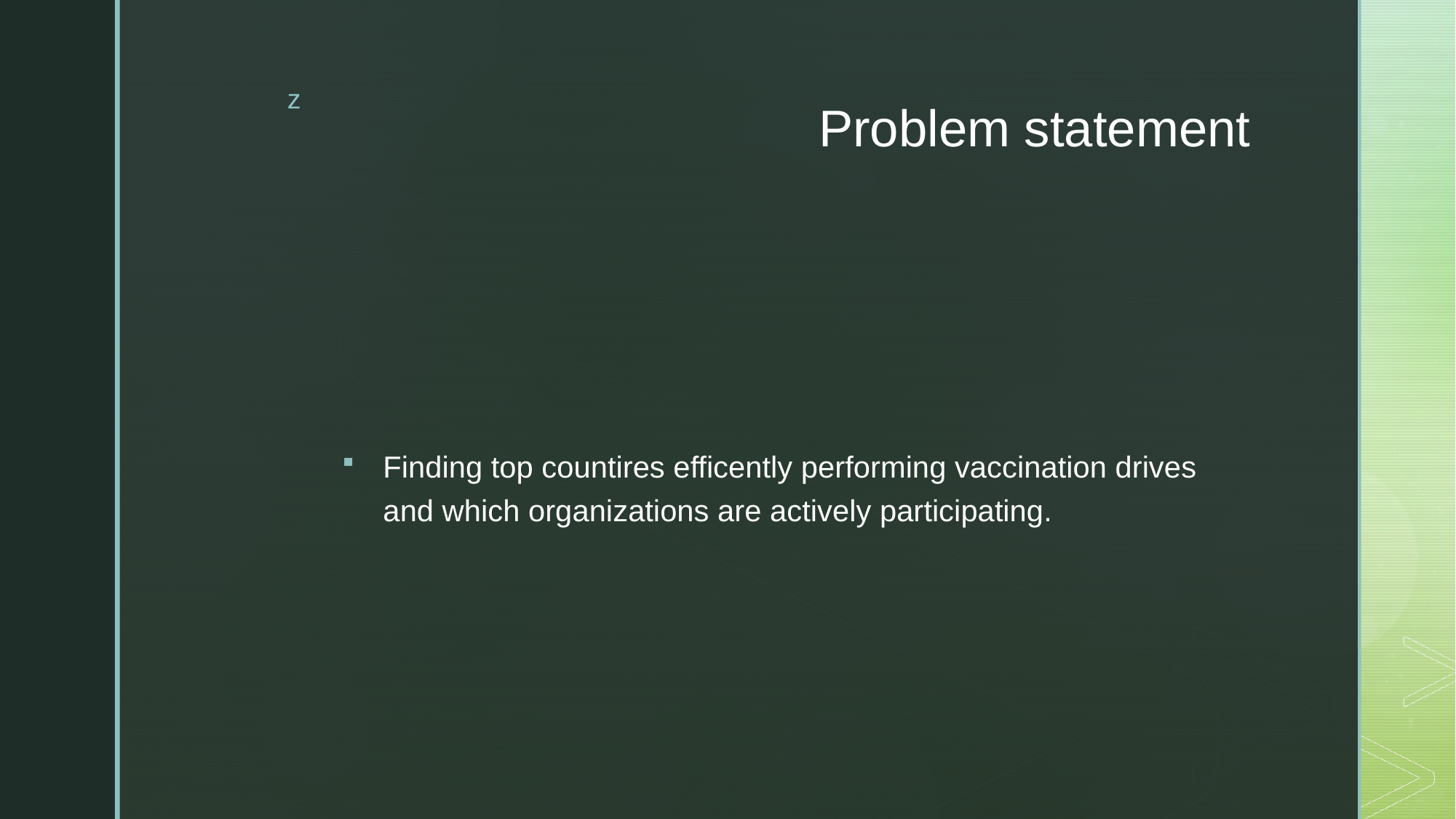

# Problem statement
Finding top countires efficently performing vaccination drives and which organizations are actively participating.